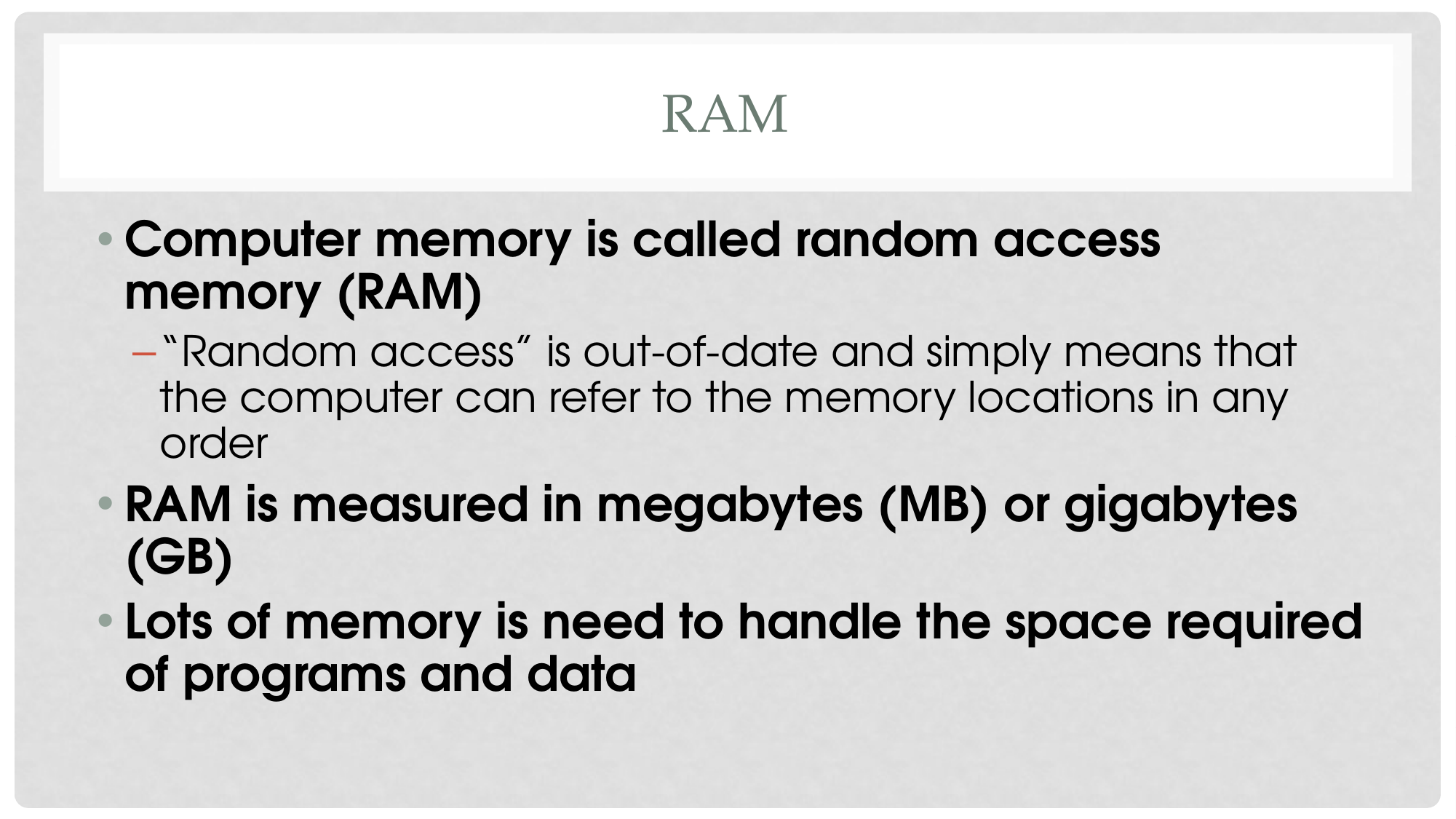

# RAM
Computer memory is called random access memory (RAM)
“Random access” is out-of-date and simply means that the computer can refer to the memory locations in any order
RAM is measured in megabytes (MB) or gigabytes (GB)
Lots of memory is need to handle the space required of programs and data